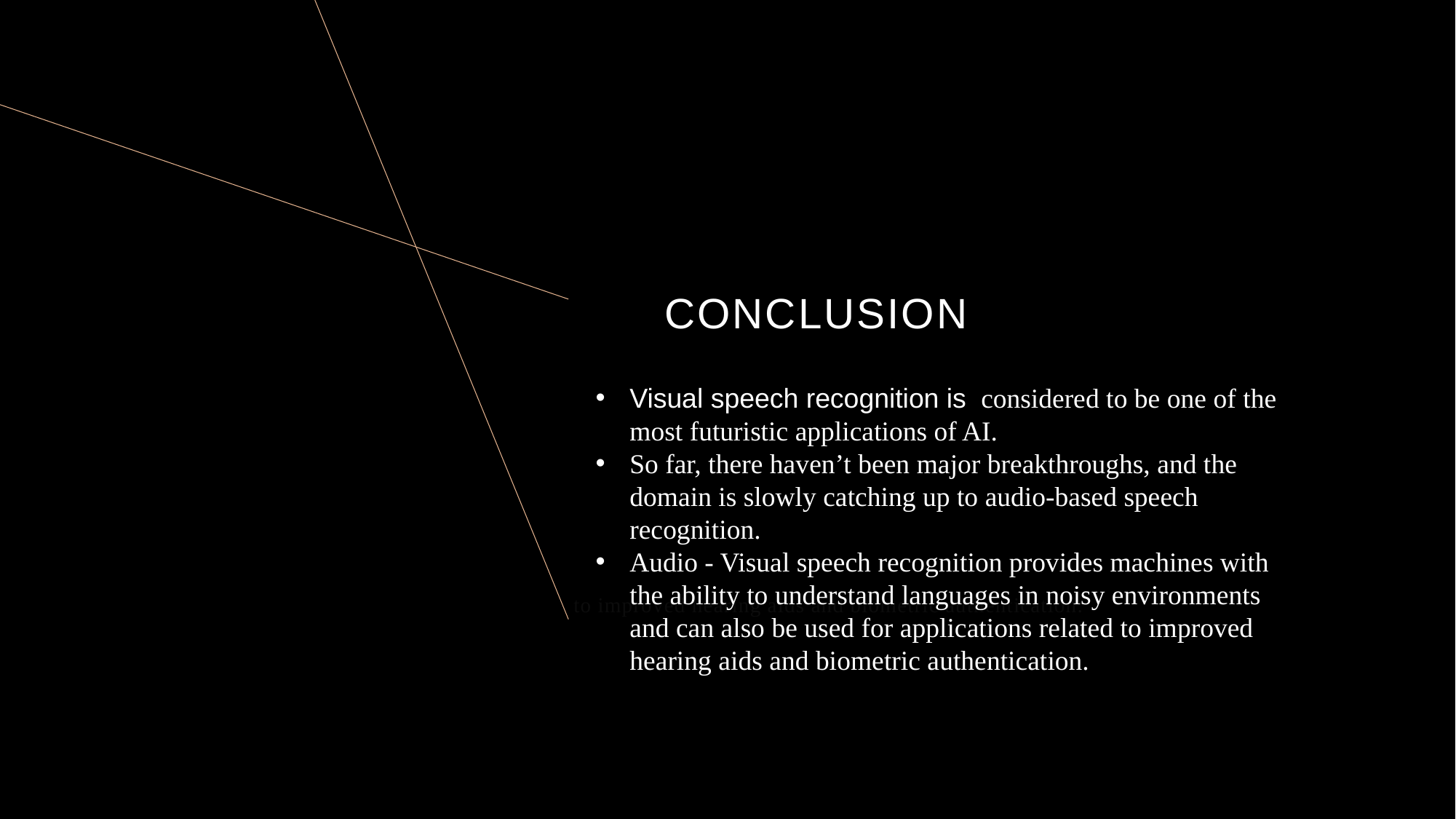

# CONCLUSION
to improved hearing aids and biometric authentication.
Visual speech recognition is  considered to be one of the most futuristic applications of AI.
So far, there haven’t been major breakthroughs, and the domain is slowly catching up to audio-based speech recognition.
Audio - Visual speech recognition provides machines with the ability to understand languages in noisy environments and can also be used for applications related to improved hearing aids and biometric authentication.